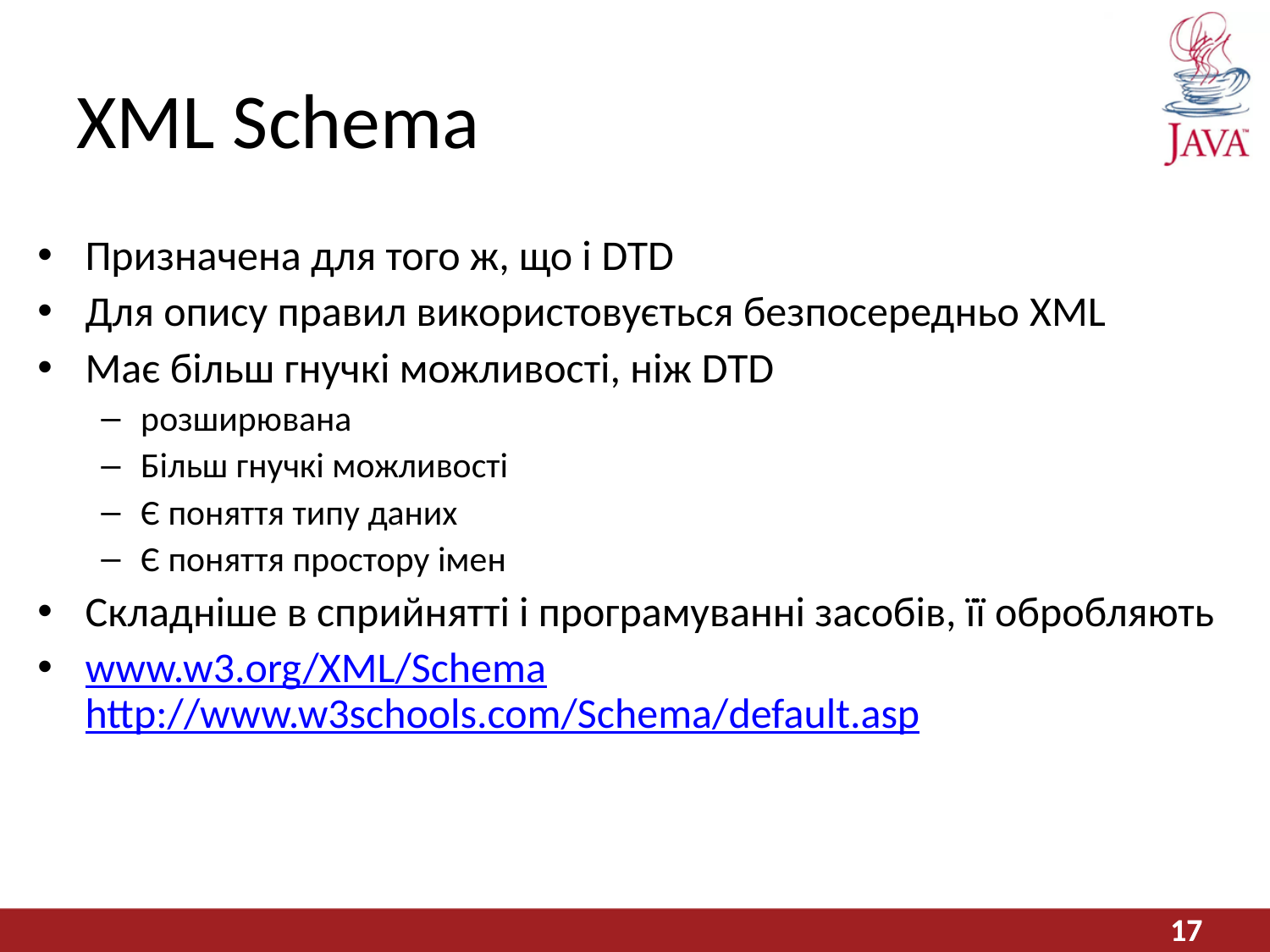

# XML Schema
Призначена для того ж, що і DTD
Для опису правил використовується безпосередньо XML
Має більш гнучкі можливості, ніж DTD
розширювана
Більш гнучкі можливості
Є поняття типу даних
Є поняття простору імен
Складніше в сприйнятті і програмуванні засобів, її обробляють
www.w3.org/XML/Schema
http://www.w3schools.com/Schema/default.asp